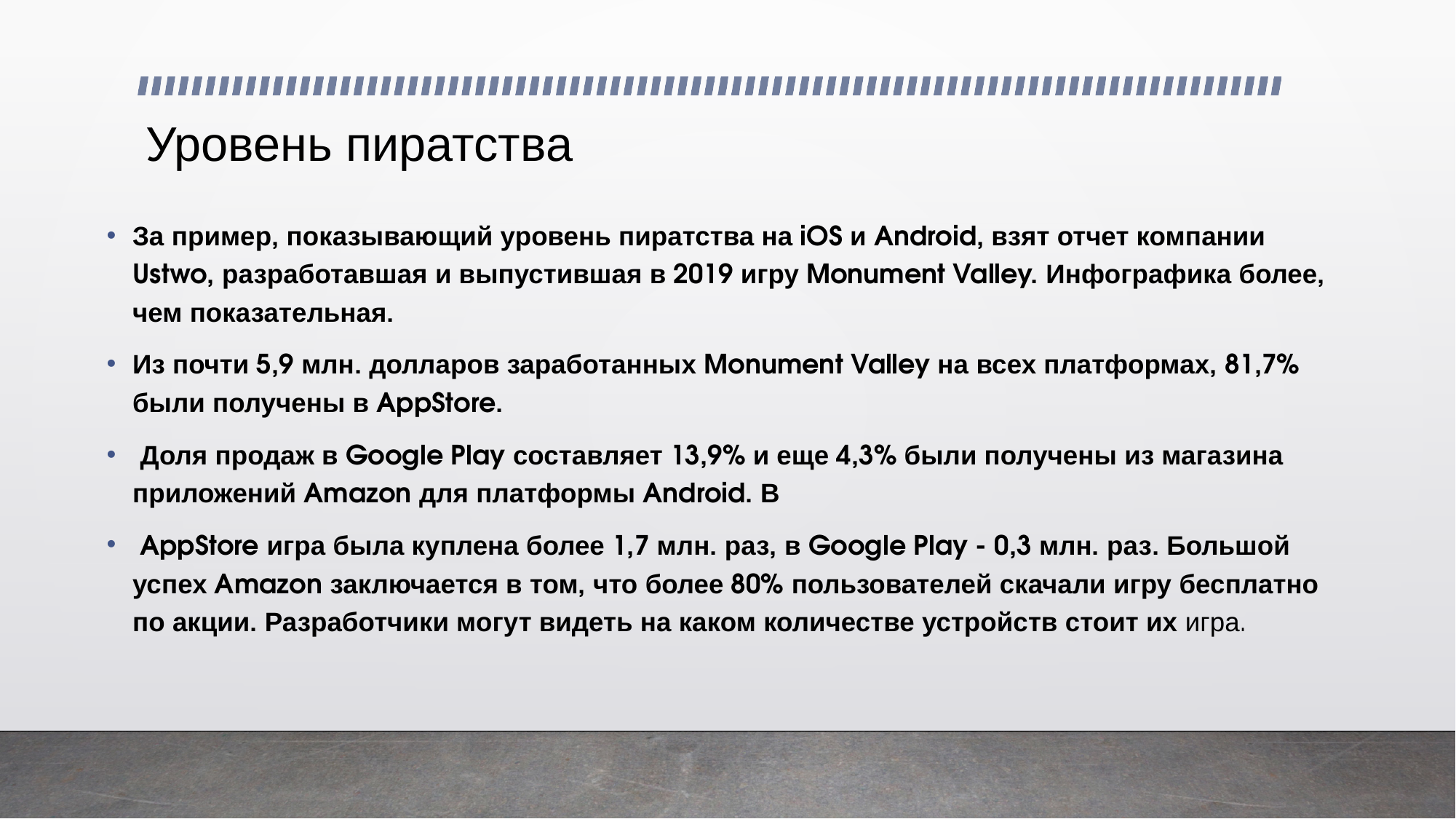

# Уровень пиратства
За пример, показывающий уровень пиратства на iOS и Android, взят отчет компании Ustwo, разработавшая и выпустившая в 2019 игру Monument Valley. Инфографика более, чем показательная.
Из почти 5,9 млн. долларов заработанных Monument Valley на всех платформах, 81,7% были получены в AppStore.
 Доля продаж в Google Play составляет 13,9% и еще 4,3% были получены из магазина приложений Amazon для платформы Android. В
 AppStore игра была куплена более 1,7 млн. раз, в Google Play - 0,3 млн. раз. Большой успех Amazon заключается в том, что более 80% пользователей скачали игру бесплатно по акции. Разработчики могут видеть на каком количестве устройств стоит их игра.